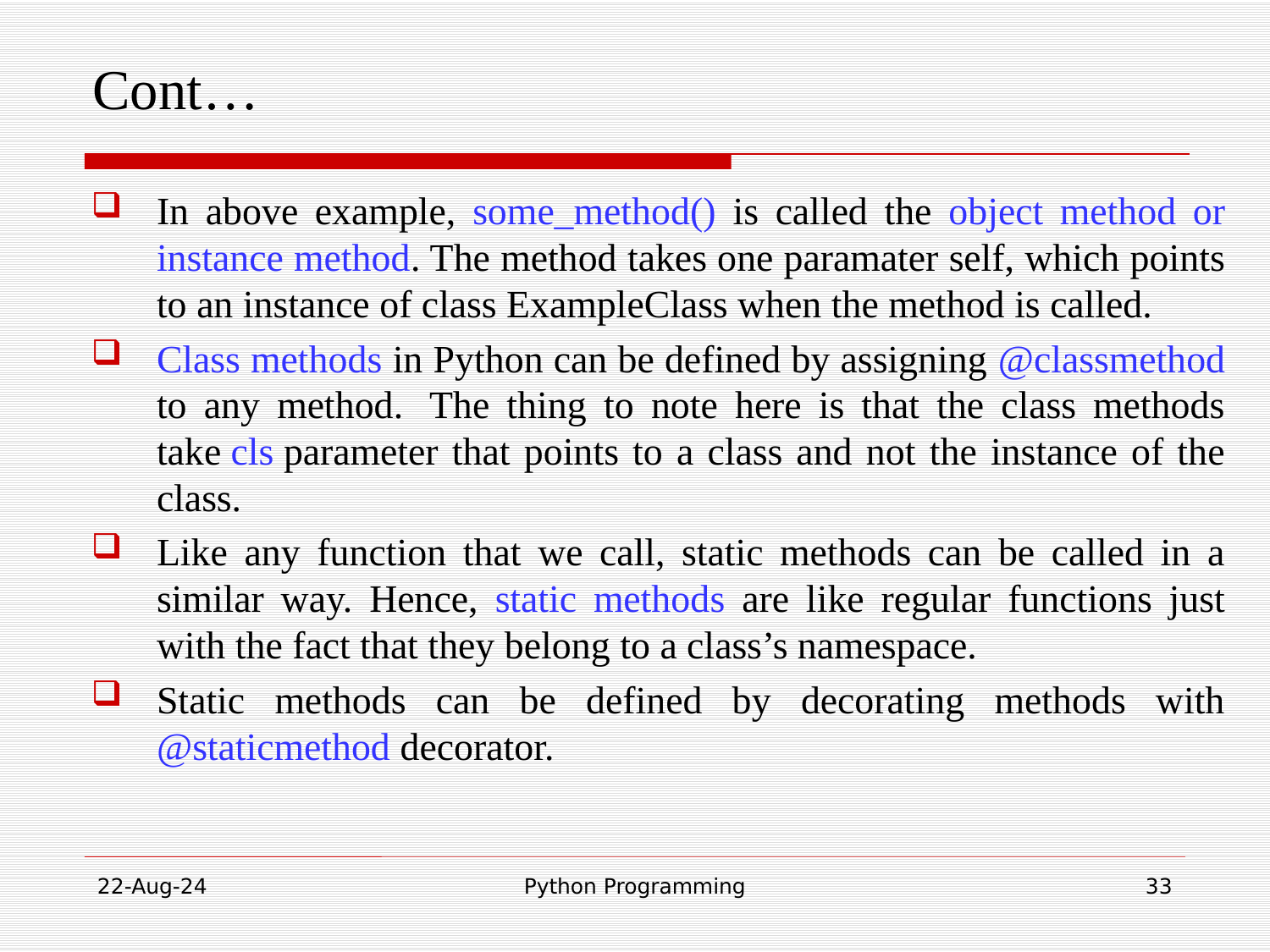

# Cont…
In above example, some_method() is called the object method or instance method. The method takes one paramater self, which points to an instance of class ExampleClass when the method is called.
Class methods in Python can be defined by assigning @classmethod to any method.  The thing to note here is that the class methods take cls parameter that points to a class and not the instance of the class.
Like any function that we call, static methods can be called in a similar way. Hence, static methods are like regular functions just with the fact that they belong to a class’s namespace.
Static methods can be defined by decorating methods with @staticmethod decorator.
22-Aug-24
Python Programming
33